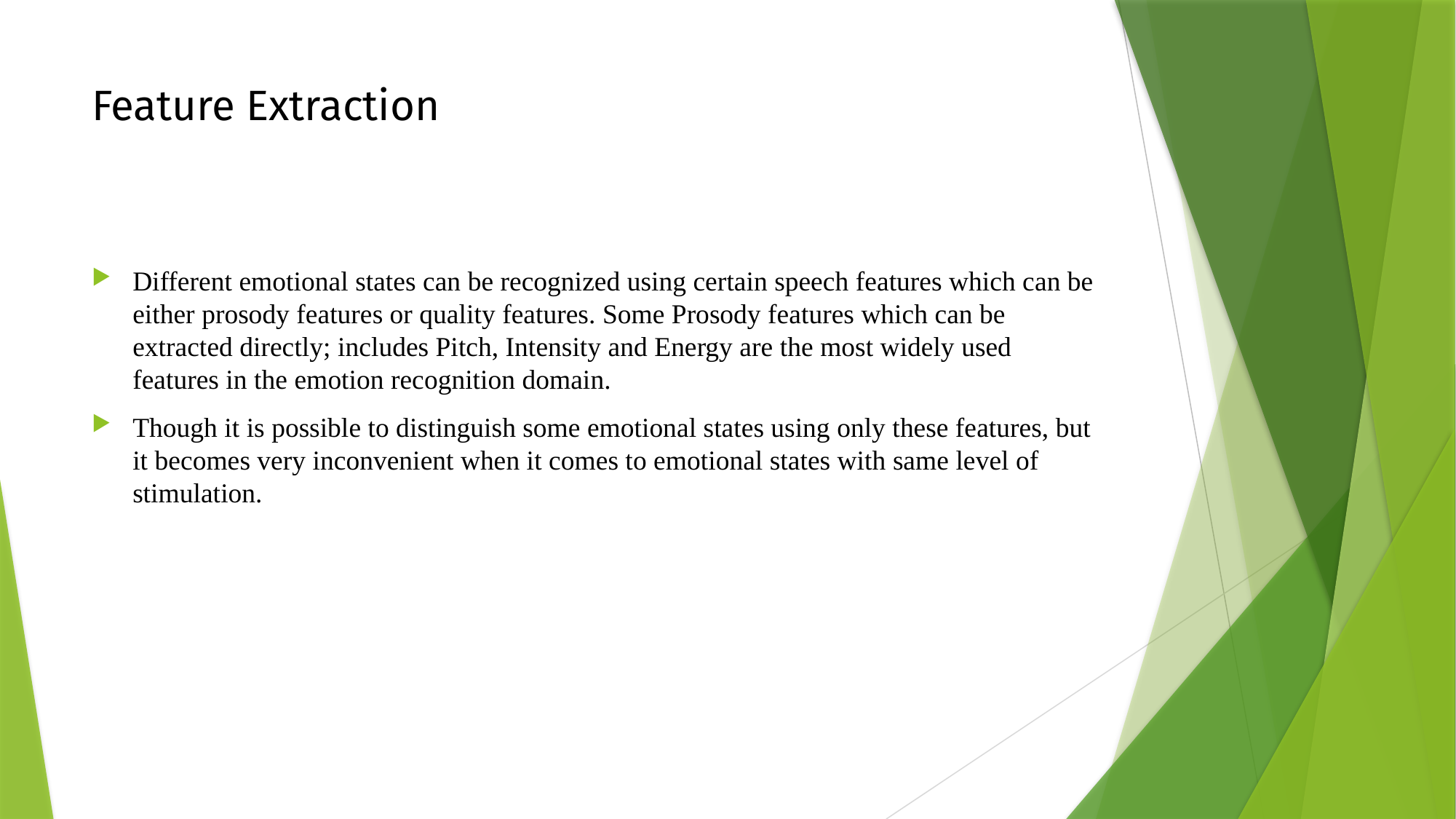

# Feature Extraction
Different emotional states can be recognized using certain speech features which can be either prosody features or quality features. Some Prosody features which can be extracted directly; includes Pitch, Intensity and Energy are the most widely used features in the emotion recognition domain.
Though it is possible to distinguish some emotional states using only these features, but it becomes very inconvenient when it comes to emotional states with same level of stimulation.